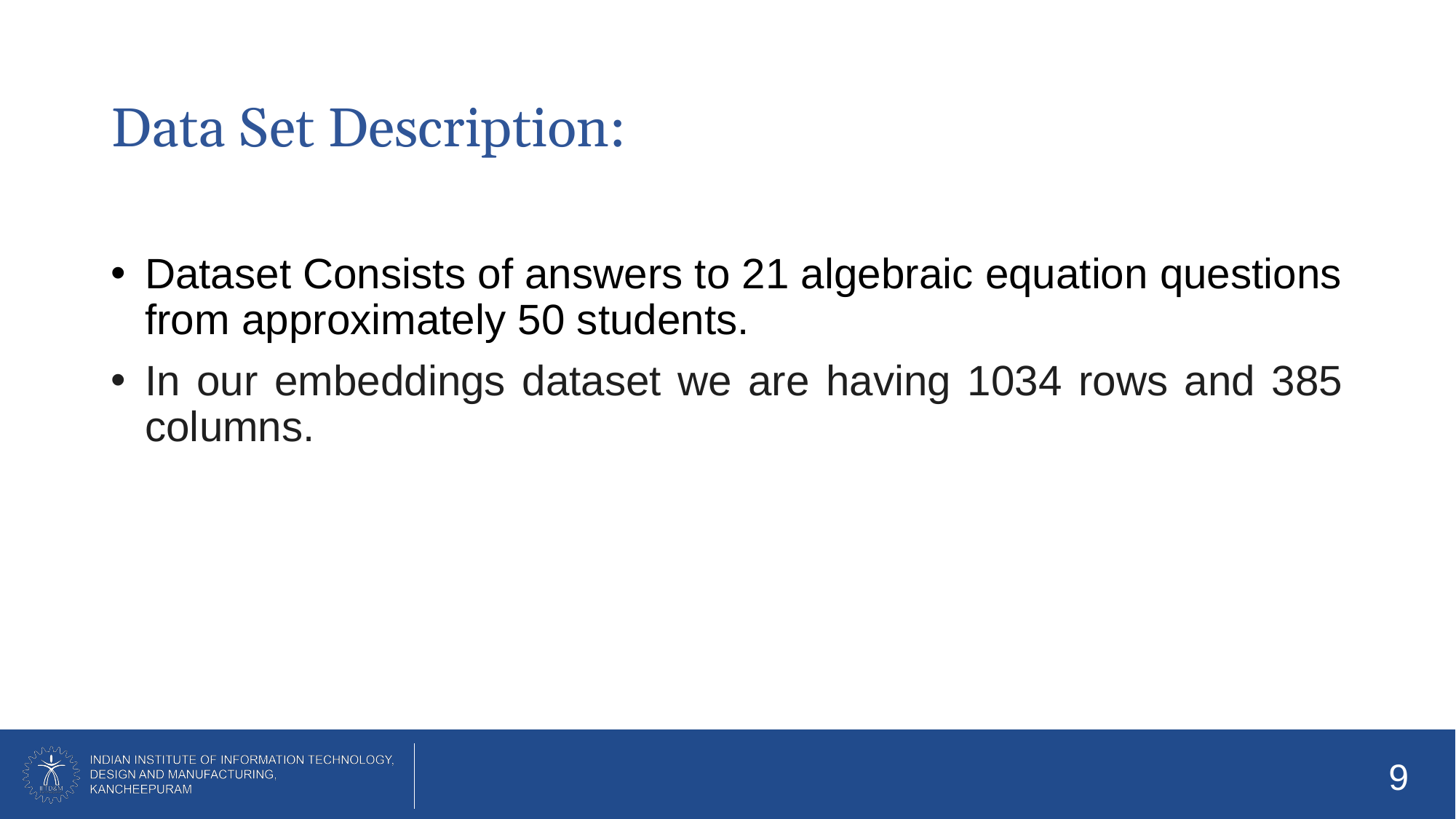

# Data Set Description:

Dataset Consists of answers to 21 algebraic equation questions from approximately 50 students.
In our embeddings dataset we are having 1034 rows and 385 columns.

9